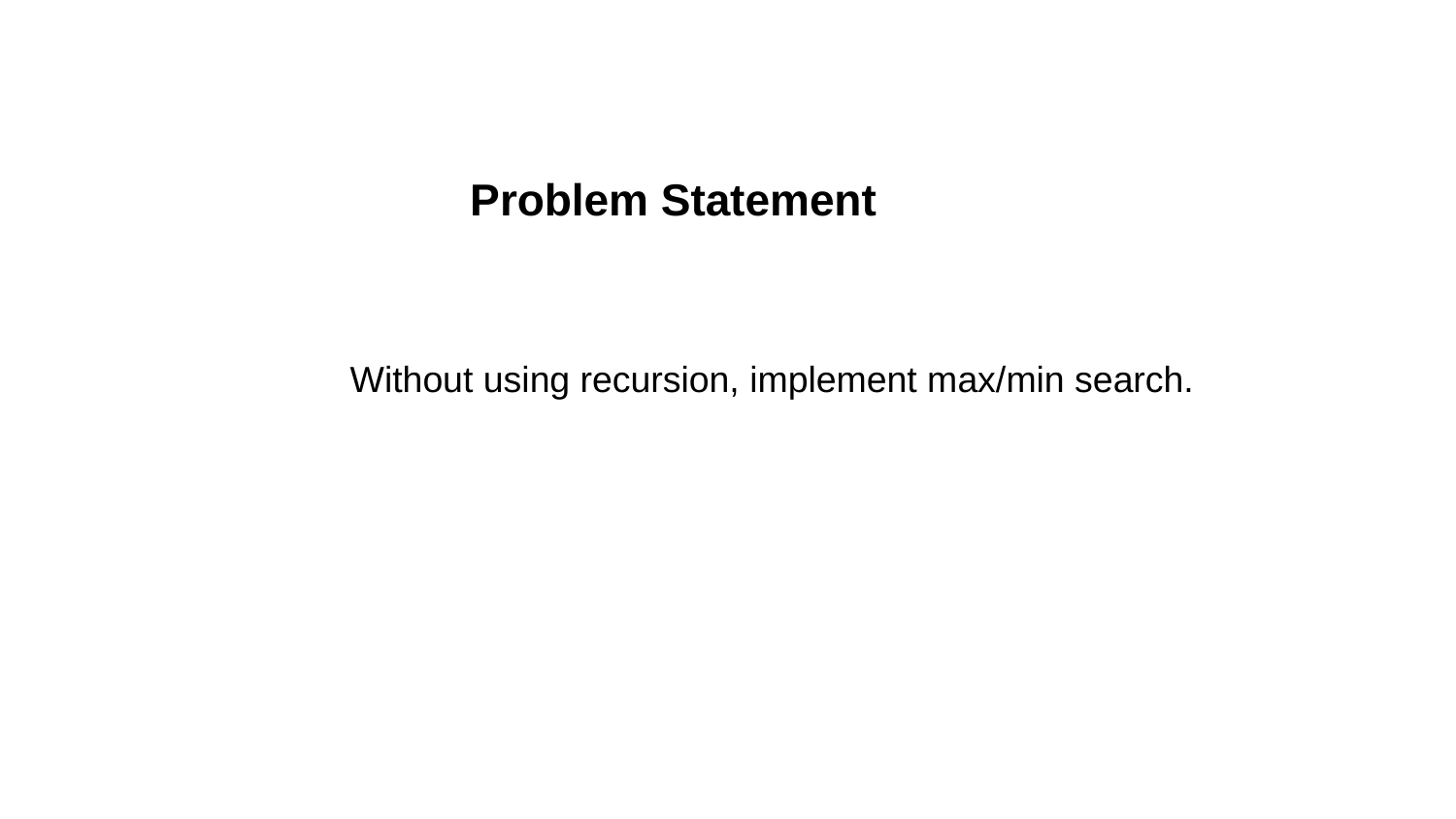

# Problem Statement
Without using recursion, implement max/min search.